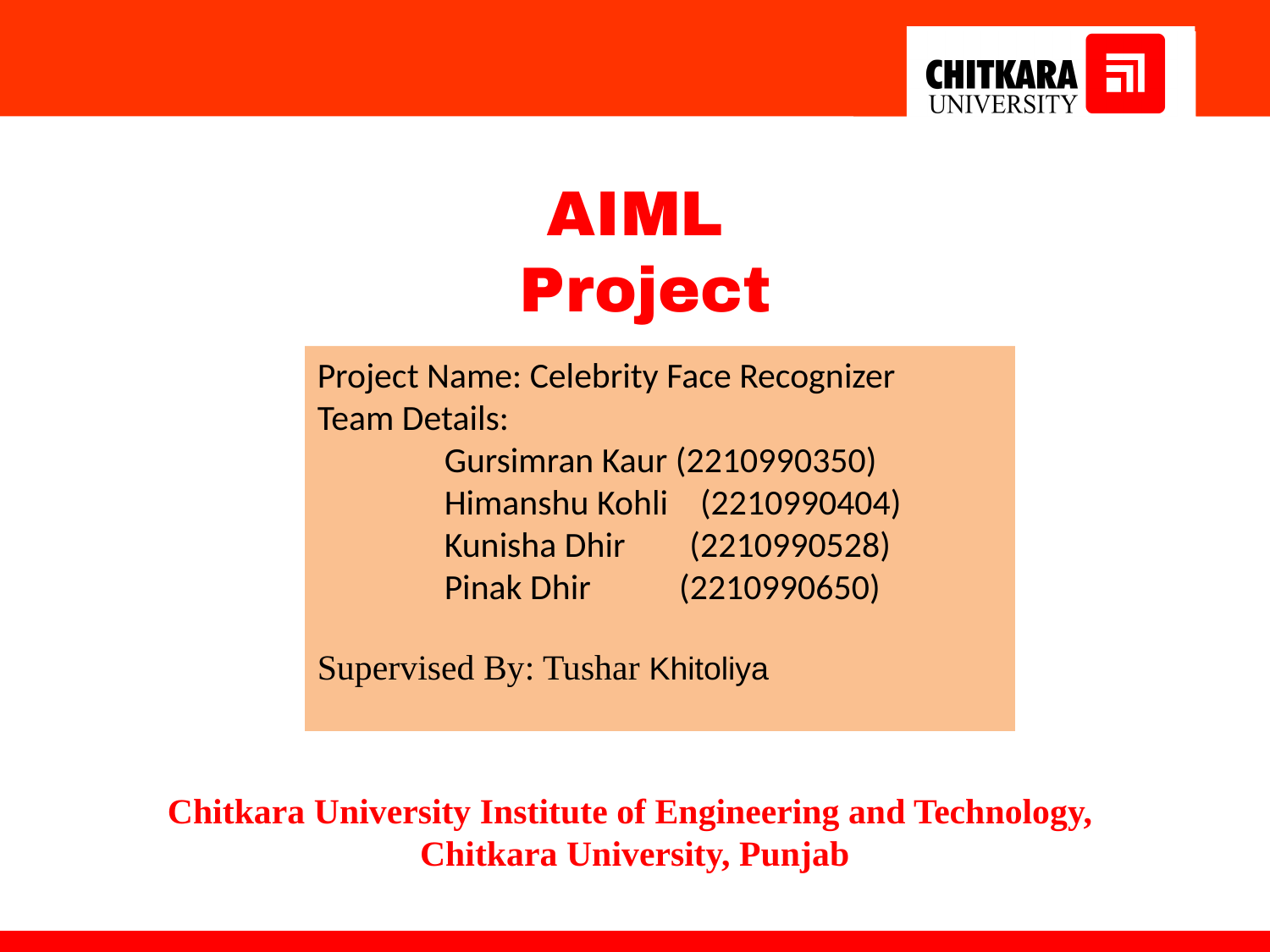

AIML
 Project
Project Name: Celebrity Face Recognizer
Team Details:
	Gursimran Kaur (2210990350)
	Himanshu Kohli    (2210990404)
	Kunisha Dhir        (2210990528)
	Pinak Dhir           (2210990650)

Supervised By: Tushar Khitoliya

Chitkara University Institute of Engineering and Technology,
Chitkara University, Punjab